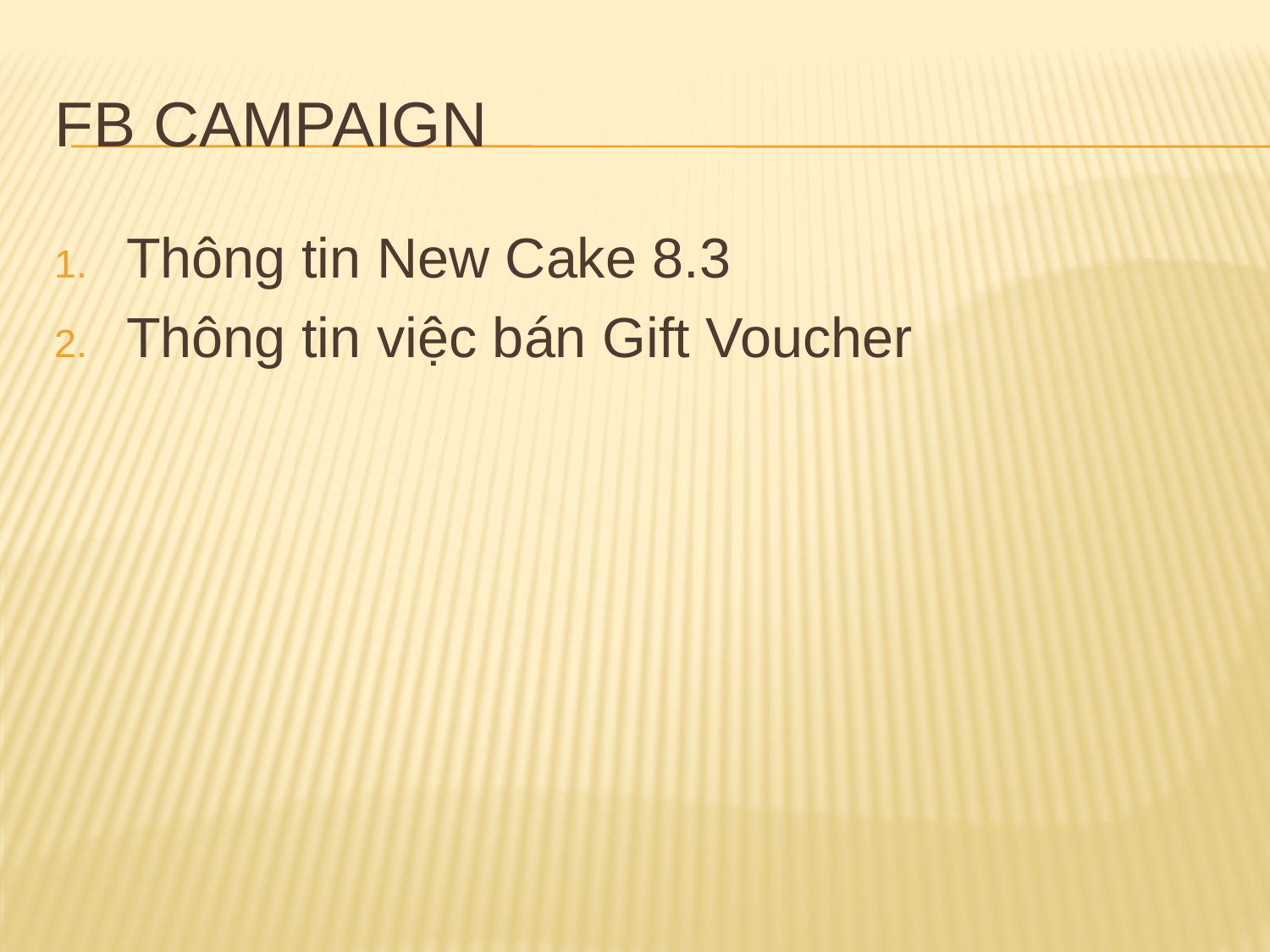

# FB CAMPAIGN
Thông tin New Cake 8.3
Thông tin việc bán Gift Voucher